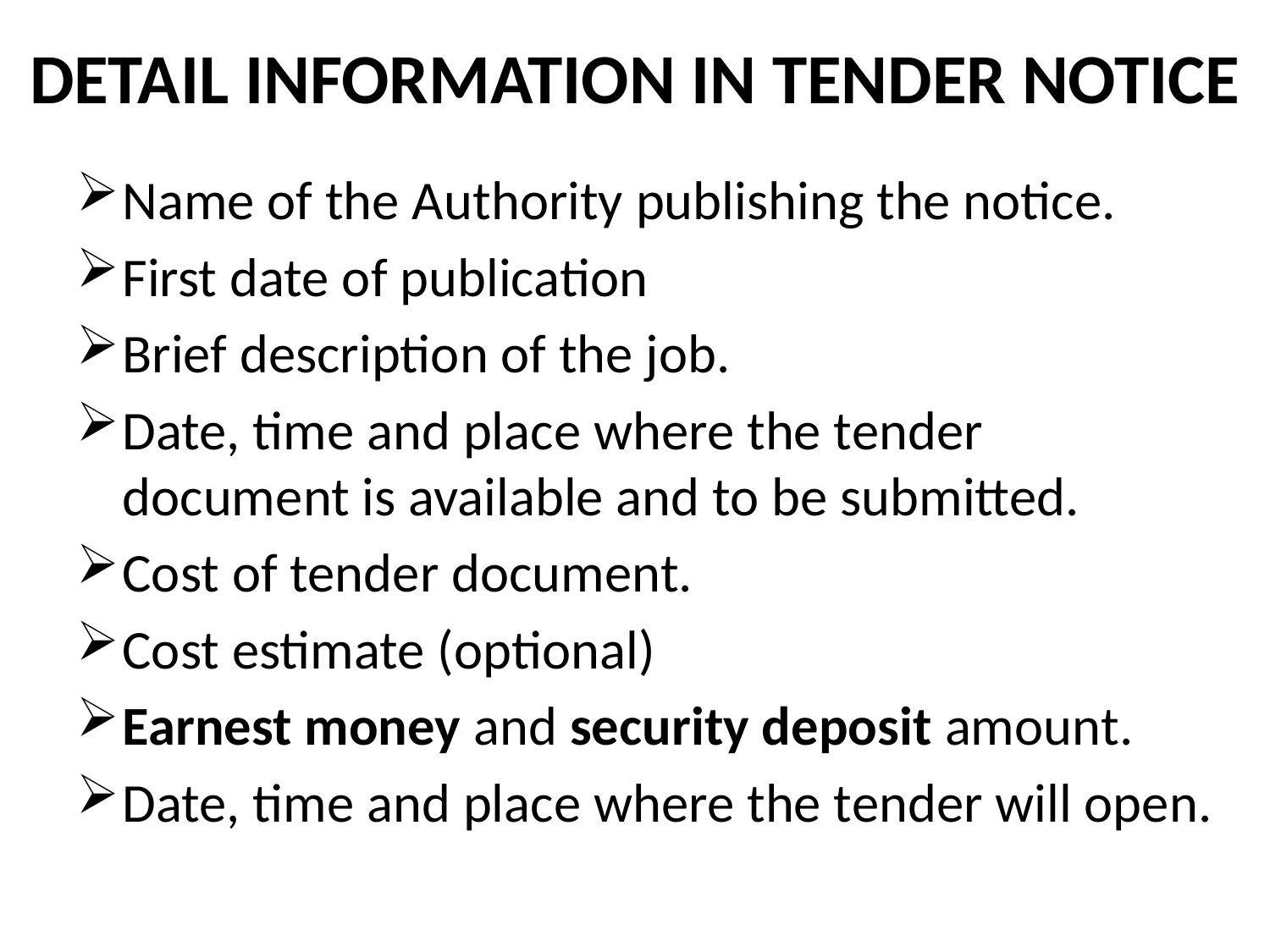

# DETAIL INFORMATION IN TENDER NOTICE
Name of the Authority publishing the notice.
First date of publication
Brief description of the job.
Date, time and place where the tender document is available and to be submitted.
Cost of tender document.
Cost estimate (optional)
Earnest money and security deposit amount.
Date, time and place where the tender will open.